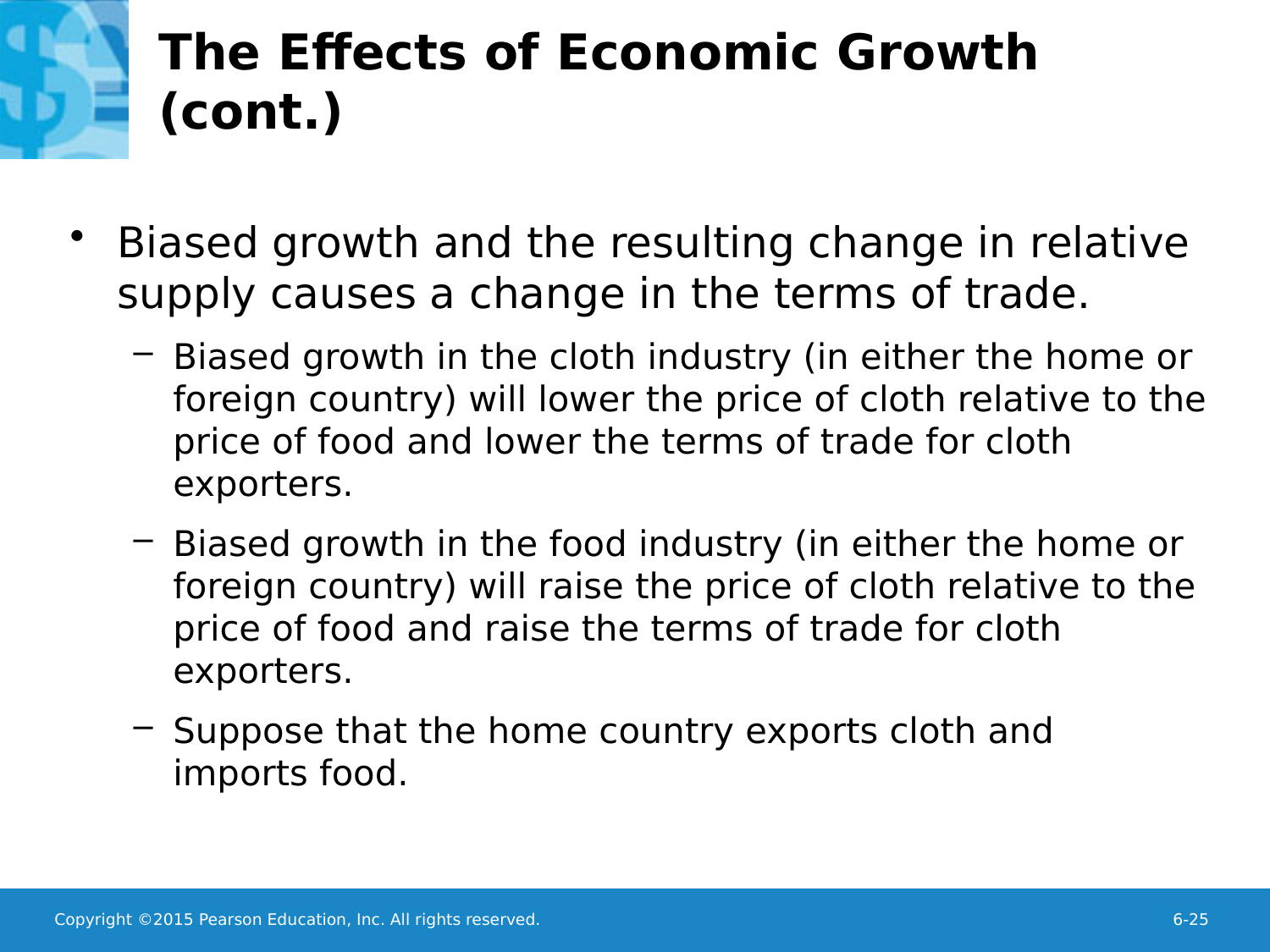

# The Effects of Economic Growth (cont.)
Biased growth and the resulting change in relative supply causes a change in the terms of trade.
Biased growth in the cloth industry (in either the home or foreign country) will lower the price of cloth relative to the price of food and lower the terms of trade for cloth exporters.
Biased growth in the food industry (in either the home or foreign country) will raise the price of cloth relative to the price of food and raise the terms of trade for cloth exporters.
Suppose that the home country exports cloth and
imports food.